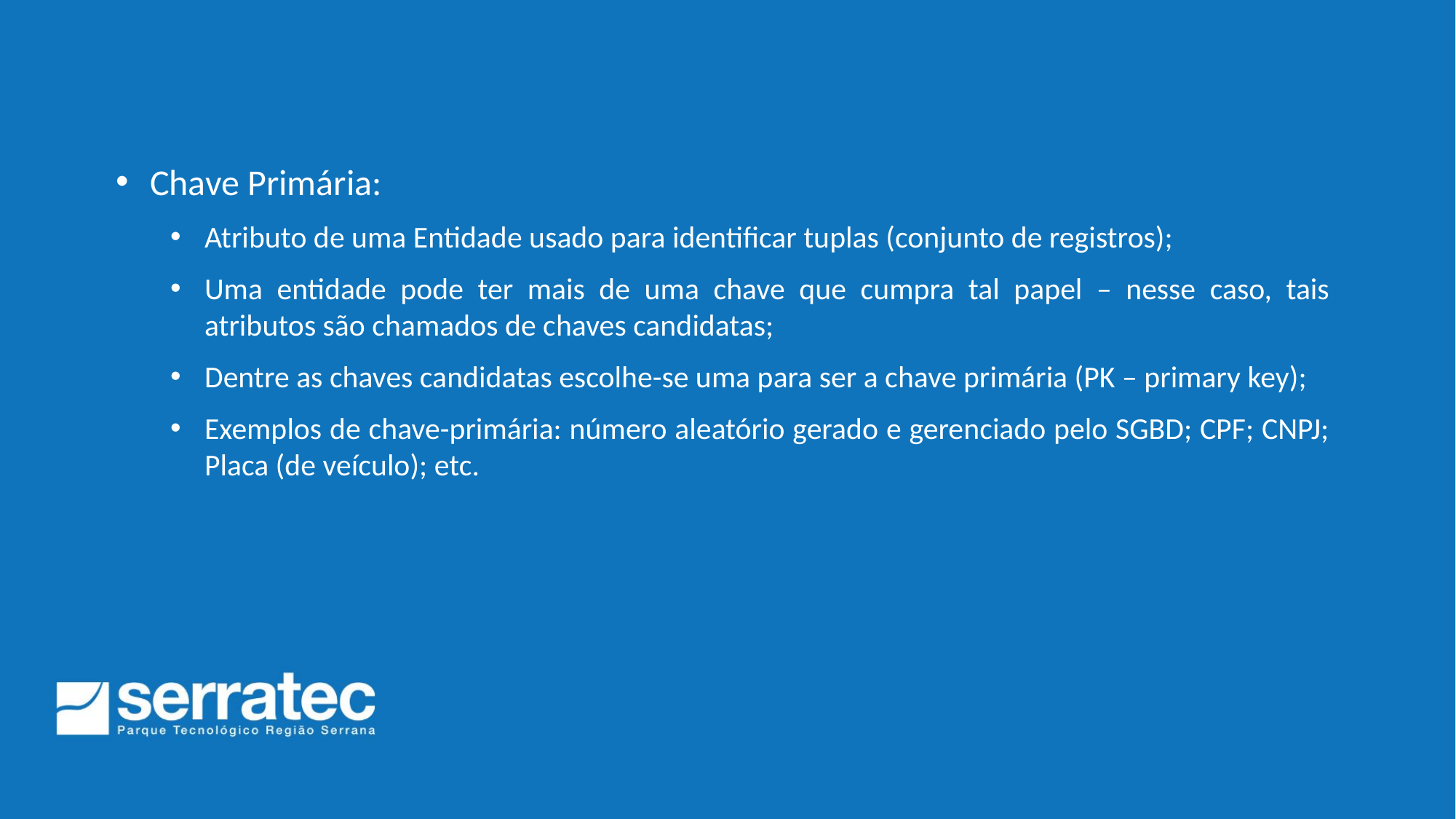

Chave Primária:
Atributo de uma Entidade usado para identificar tuplas (conjunto de registros);
Uma entidade pode ter mais de uma chave que cumpra tal papel – nesse caso, tais atributos são chamados de chaves candidatas;
Dentre as chaves candidatas escolhe-se uma para ser a chave primária (PK – primary key);
Exemplos de chave-primária: número aleatório gerado e gerenciado pelo SGBD; CPF; CNPJ; Placa (de veículo); etc.